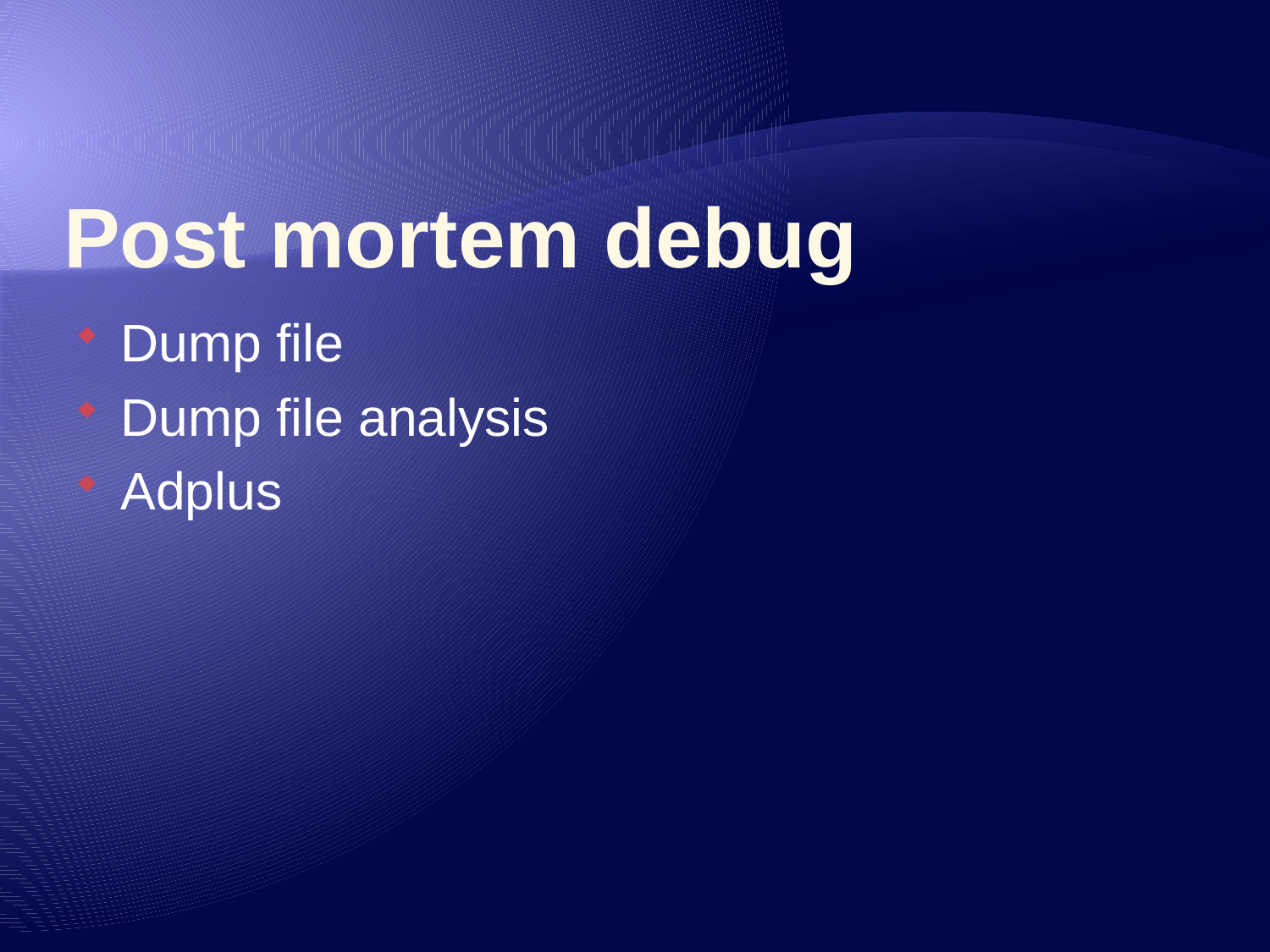

# Post mortem debug
Dump file
Dump file analysis
Adplus